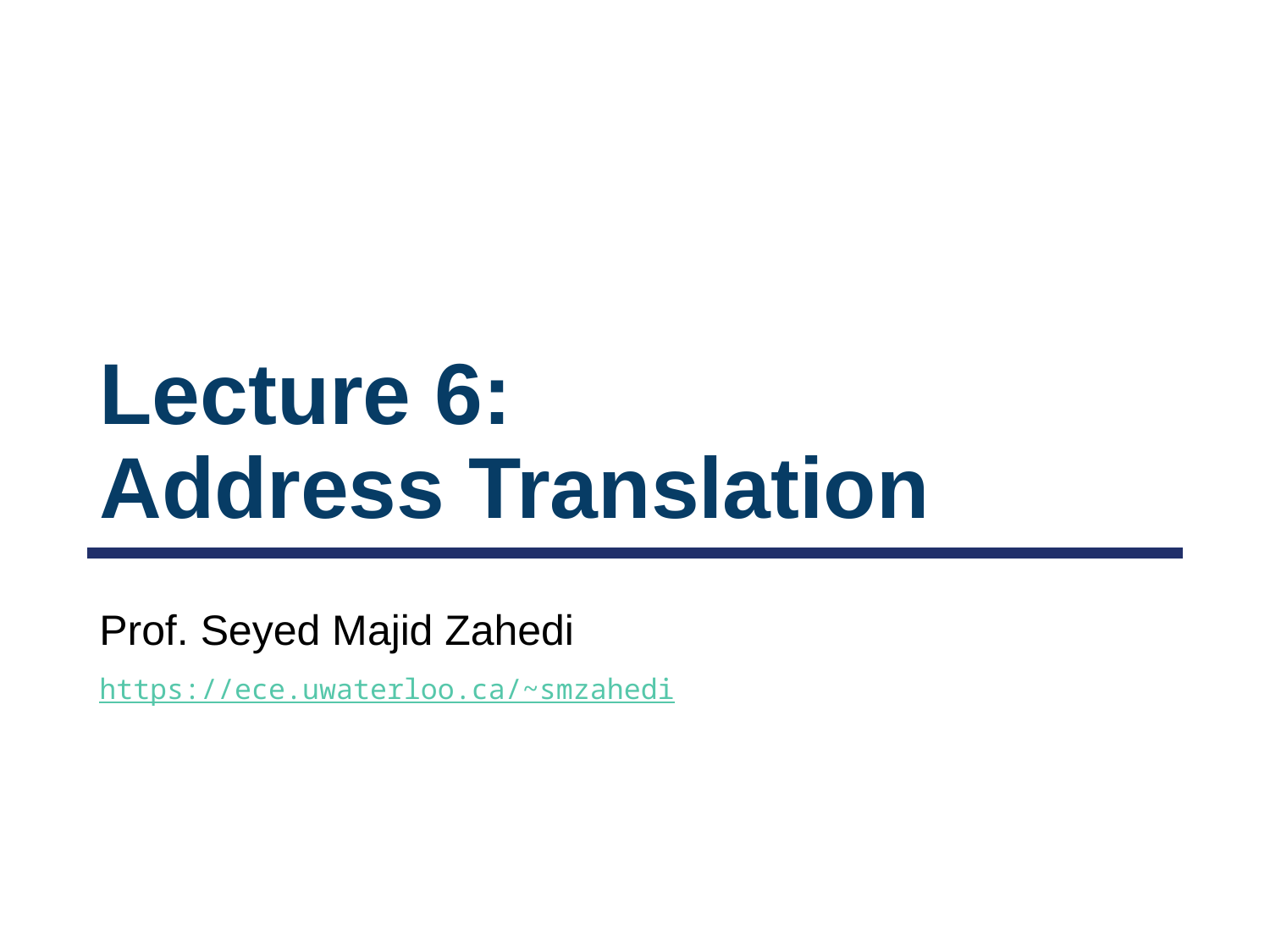

# Lecture 6: Address Translation
Prof. Seyed Majid Zahedi
https://ece.uwaterloo.ca/~smzahedi